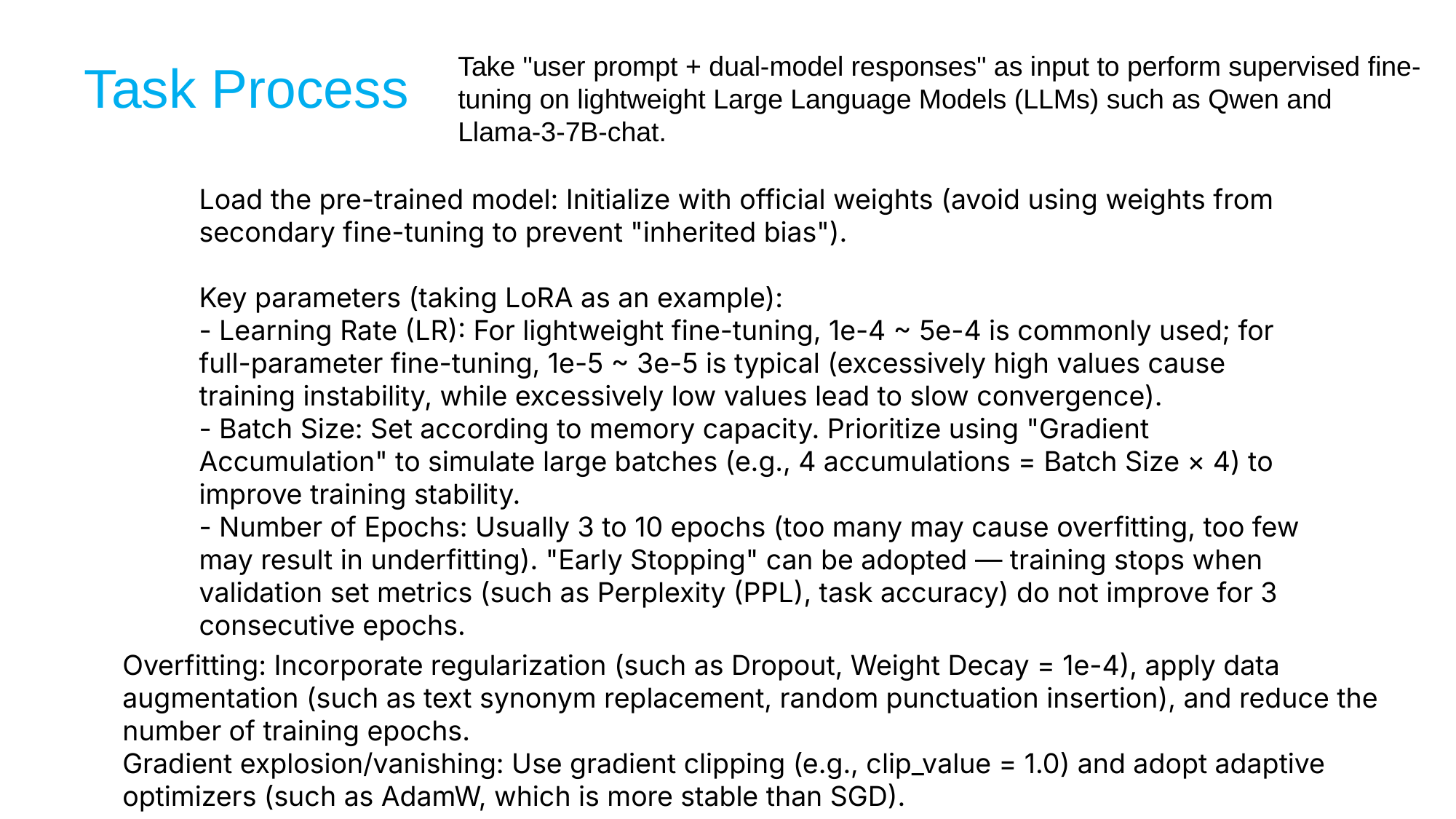

Take "user prompt + dual-model responses" as input to perform supervised fine-tuning on lightweight Large Language Models (LLMs) such as Qwen and Llama-3-7B-chat.
Task Process
Load the pre-trained model: Initialize with official weights (avoid using weights from secondary fine-tuning to prevent "inherited bias").

Key parameters (taking LoRA as an example):
- Learning Rate (LR): For lightweight fine-tuning, 1e-4 ~ 5e-4 is commonly used; for full-parameter fine-tuning, 1e-5 ~ 3e-5 is typical (excessively high values cause training instability, while excessively low values lead to slow convergence).
- Batch Size: Set according to memory capacity. Prioritize using "Gradient Accumulation" to simulate large batches (e.g., 4 accumulations = Batch Size × 4) to improve training stability.
- Number of Epochs: Usually 3 to 10 epochs (too many may cause overfitting, too few may result in underfitting). "Early Stopping" can be adopted — training stops when validation set metrics (such as Perplexity (PPL), task accuracy) do not improve for 3 consecutive epochs.
Overfitting: Incorporate regularization (such as Dropout, Weight Decay = 1e-4), apply data augmentation (such as text synonym replacement, random punctuation insertion), and reduce the number of training epochs.
Gradient explosion/vanishing: Use gradient clipping (e.g., clip_value = 1.0) and adopt adaptive optimizers (such as AdamW, which is more stable than SGD).